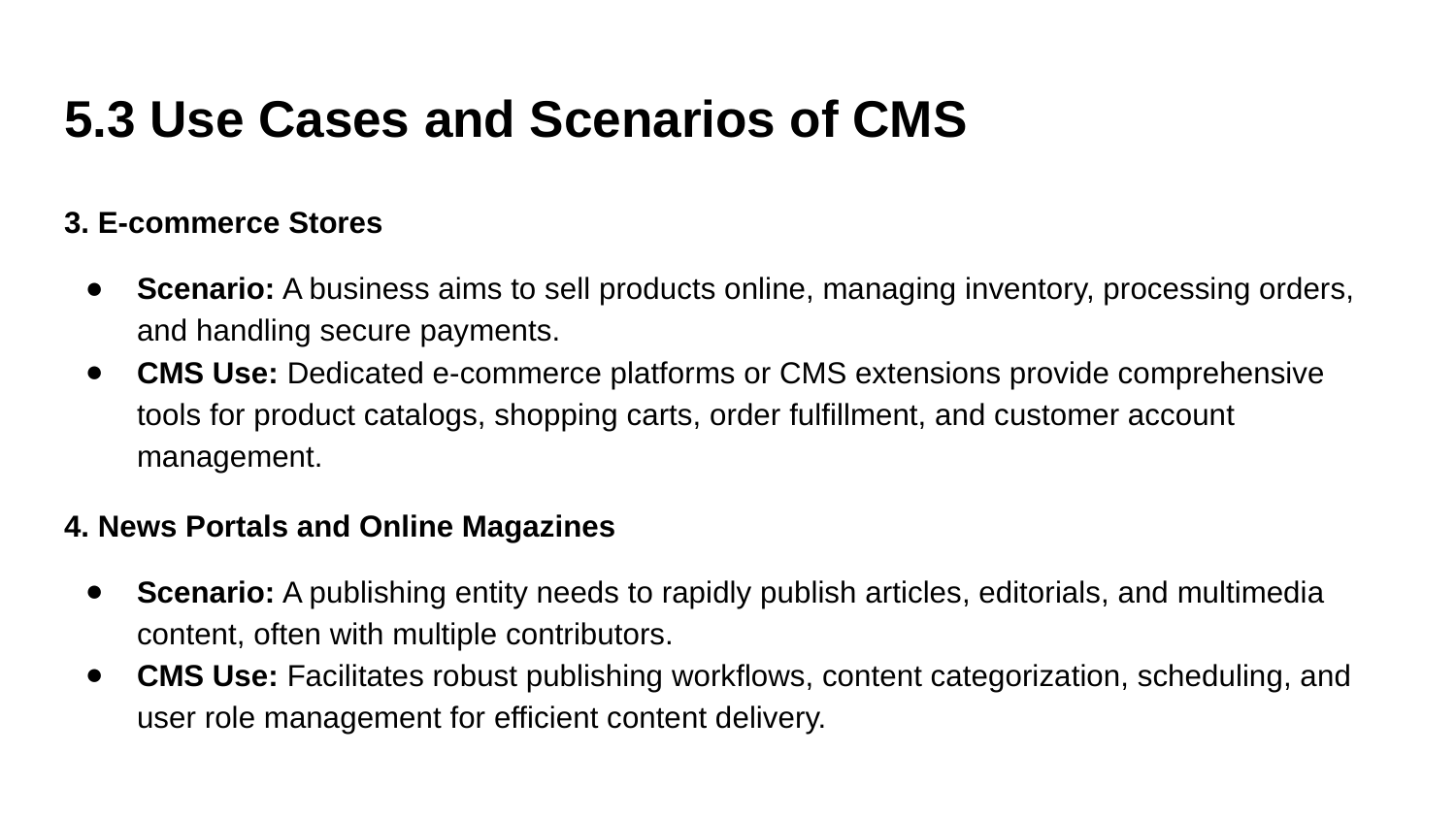

# 5.3 Use Cases and Scenarios of CMS
3. E-commerce Stores
Scenario: A business aims to sell products online, managing inventory, processing orders, and handling secure payments.
CMS Use: Dedicated e-commerce platforms or CMS extensions provide comprehensive tools for product catalogs, shopping carts, order fulfillment, and customer account management.
4. News Portals and Online Magazines
Scenario: A publishing entity needs to rapidly publish articles, editorials, and multimedia content, often with multiple contributors.
CMS Use: Facilitates robust publishing workflows, content categorization, scheduling, and user role management for efficient content delivery.